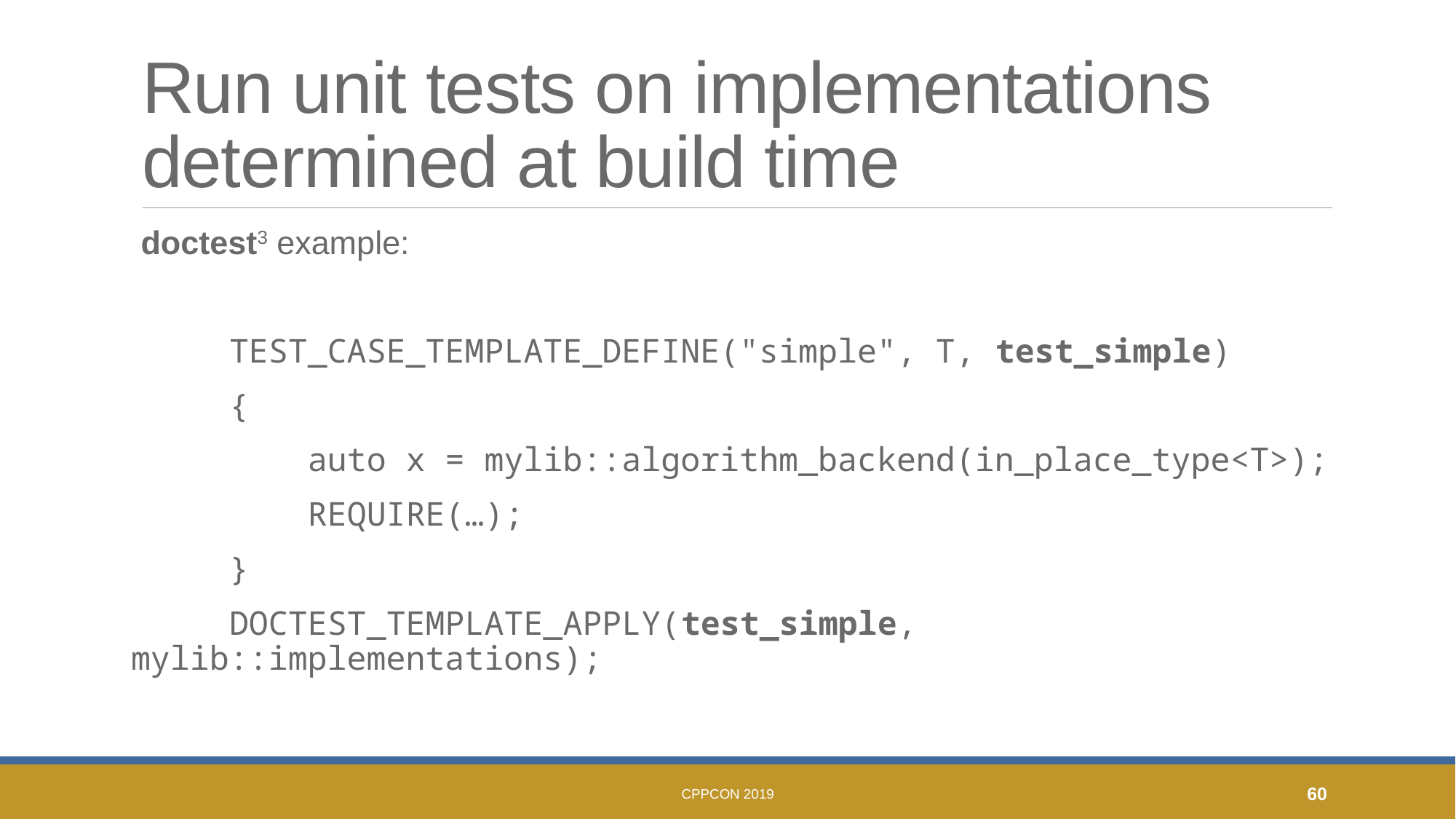

# Run unit tests on implementations determined at build time
doctest3 example:

	TEST_CASE_TEMPLATE_DEFINE("simple", T, test_simple)
	{
	    auto x = mylib::algorithm_backend(in_place_type<T>);
	    REQUIRE(…);
	}
	DOCTEST_TEMPLATE_APPLY(test_simple, mylib::implementations);
CppCon 2019
60